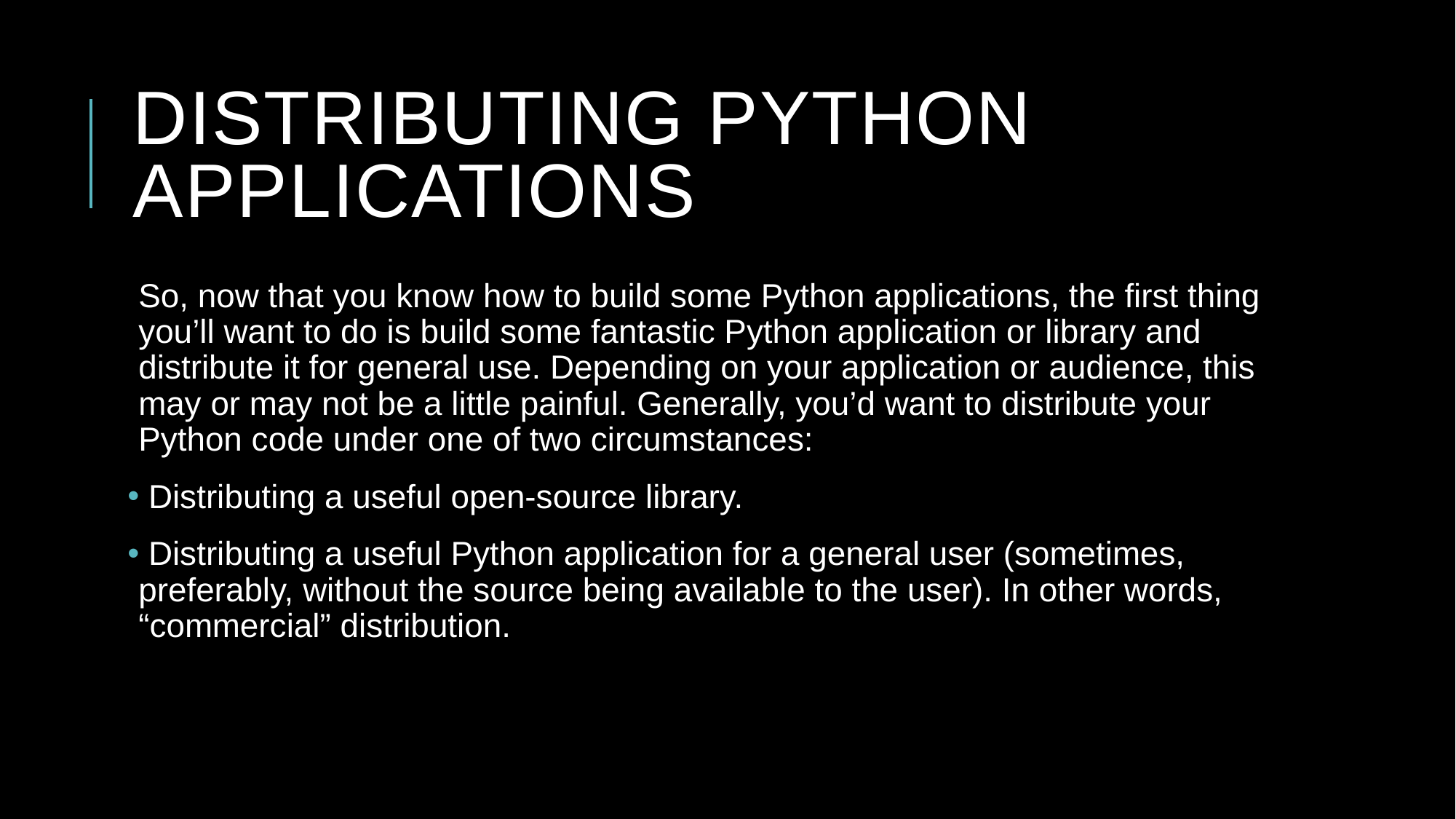

# Distributing python applications
So, now that you know how to build some Python applications, the first thing you’ll want to do is build some fantastic Python application or library and distribute it for general use. Depending on your application or audience, this may or may not be a little painful. Generally, you’d want to distribute your Python code under one of two circumstances:
 Distributing a useful open-source library.
 Distributing a useful Python application for a general user (sometimes, preferably, without the source being available to the user). In other words, “commercial” distribution.